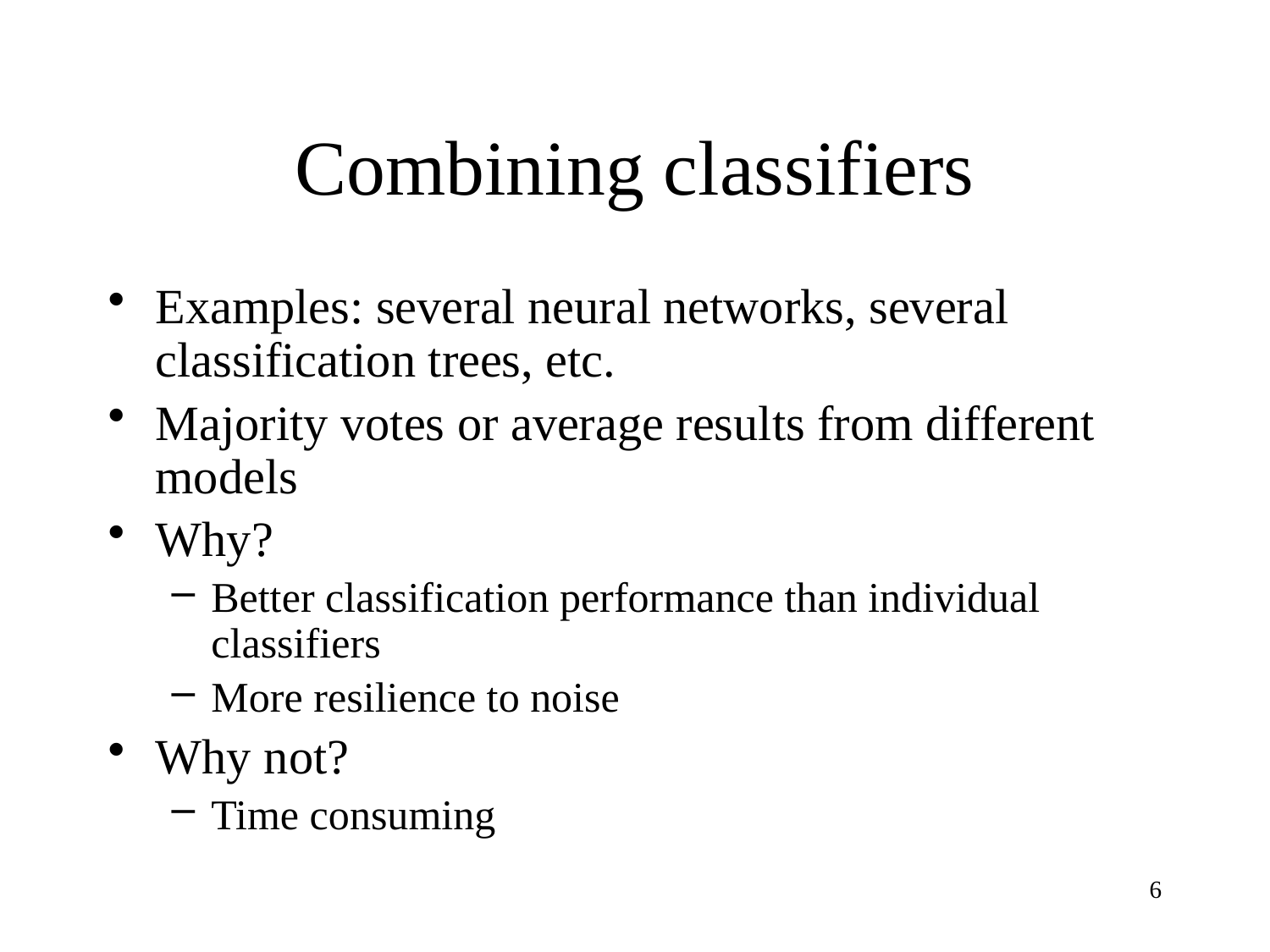

# Combining classifiers
Examples: several neural networks, several classification trees, etc.
Majority votes or average results from different models
Why?
Better classification performance than individual classifiers
More resilience to noise
Why not?
Time consuming

6